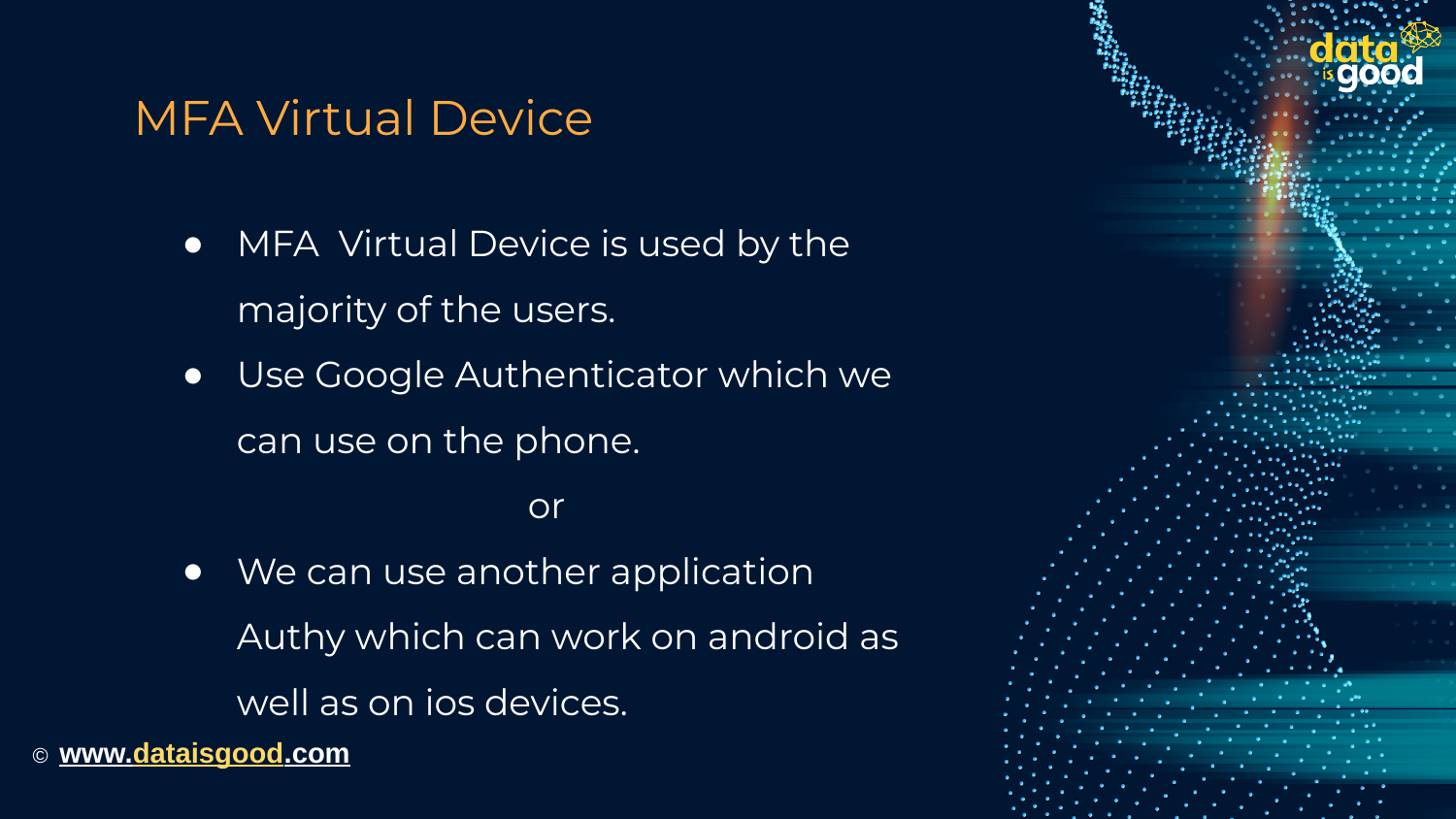

# MFA Virtual Device
MFA  Virtual Device is used by the majority of the users.
Use Google Authenticator which we can use on the phone.
		or
We can use another application Authy which can work on android as well as on ios devices.